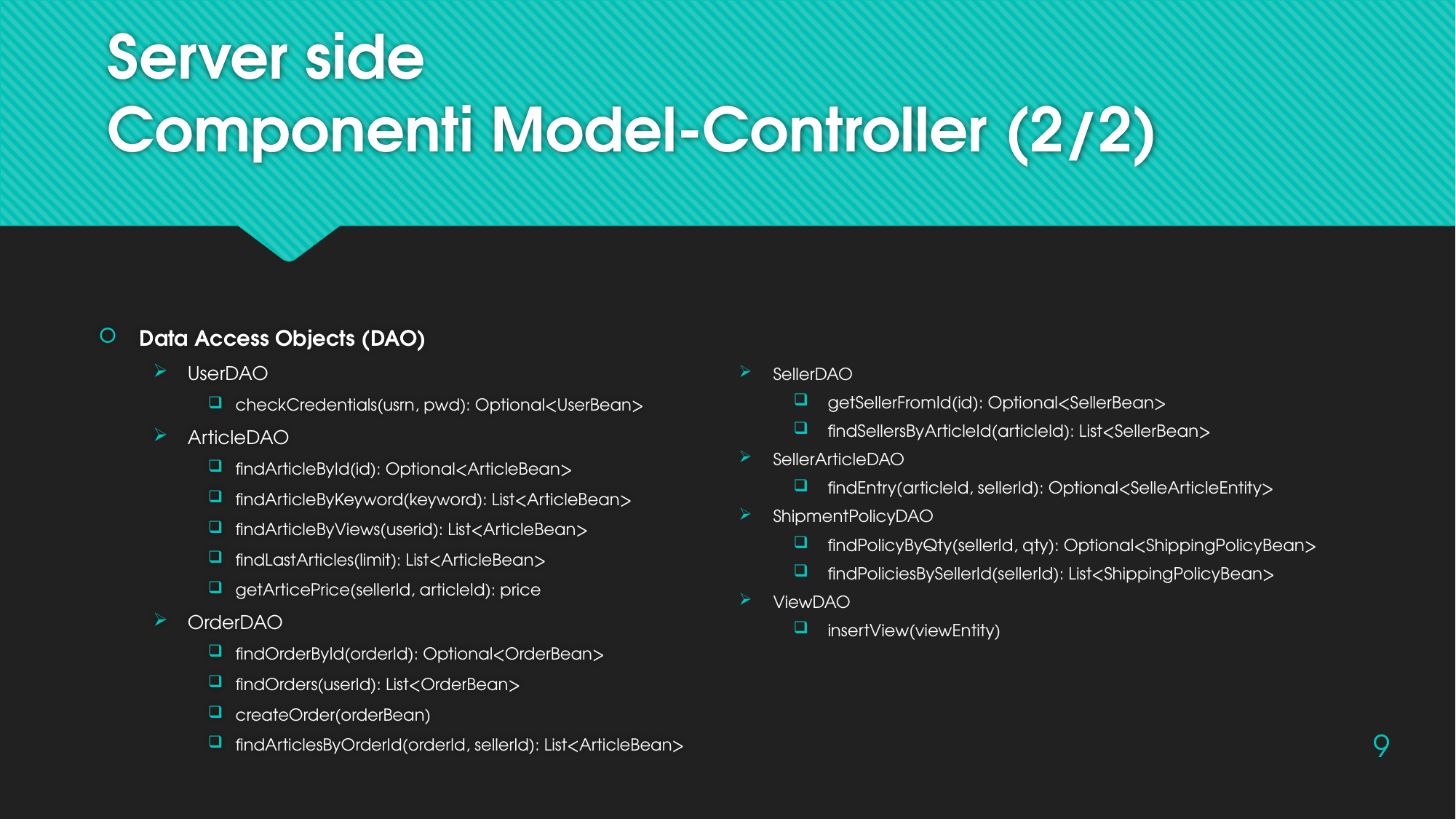

# Server side Componenti Model-Controller (2/2)
Data Access Objects (DAO)
UserDAO
checkCredentials(usrn, pwd): Optional<UserBean>
ArticleDAO
findArticleById(id): Optional<ArticleBean>
findArticleByKeyword(keyword): List<ArticleBean>
findArticleByViews(userid): List<ArticleBean>
findLastArticles(limit): List<ArticleBean>
getArticePrice(sellerId, articleId): price
OrderDAO
findOrderById(orderId): Optional<OrderBean>
findOrders(userId): List<OrderBean>
createOrder(orderBean)
findArticlesByOrderId(orderId, sellerId): List<ArticleBean>

SellerDAO
getSellerFromId(id): Optional<SellerBean>
findSellersByArticleId(articleId): List<SellerBean>
SellerArticleDAO
findEntry(articleId, sellerId): Optional<SelleArticleEntity>
ShipmentPolicyDAO
findPolicyByQty(sellerId, qty): Optional<ShippingPolicyBean>
findPoliciesBySellerId(sellerId): List<ShippingPolicyBean>
ViewDAO
insertView(viewEntity)
9